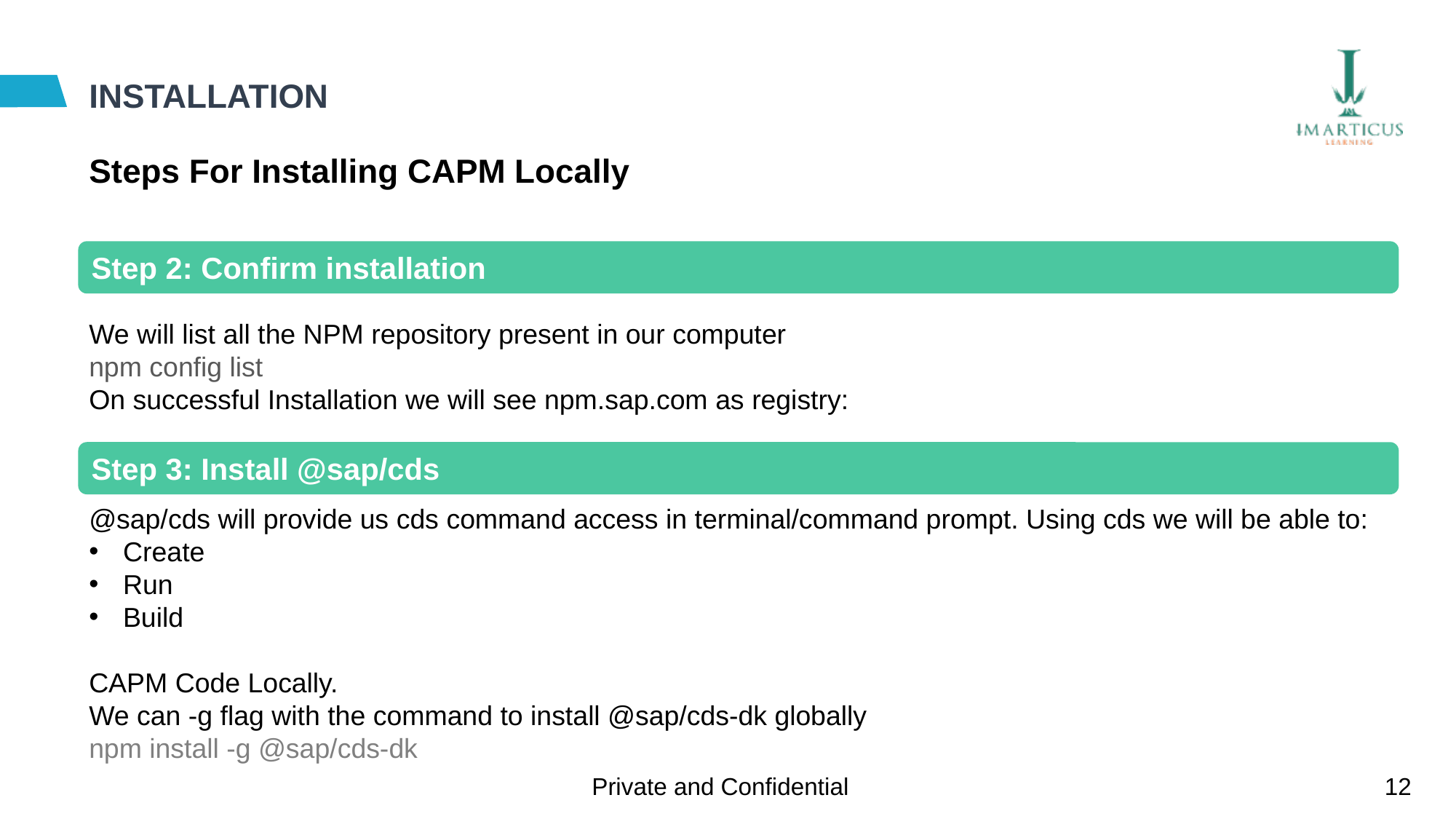

# INSTALLATION
Steps For Installing CAPM Locally
Step 2: Confirm installation
We will list all the NPM repository present in our computer
npm config list
On successful Installation we will see npm.sap.com as registry:
Step 3: Install @sap/cds
@sap/cds will provide us cds command access in terminal/command prompt. Using cds we will be able to:
Create
Run
Build

CAPM Code Locally.
We can -g flag with the command to install @sap/cds-dk globally
npm install -g @sap/cds-dk